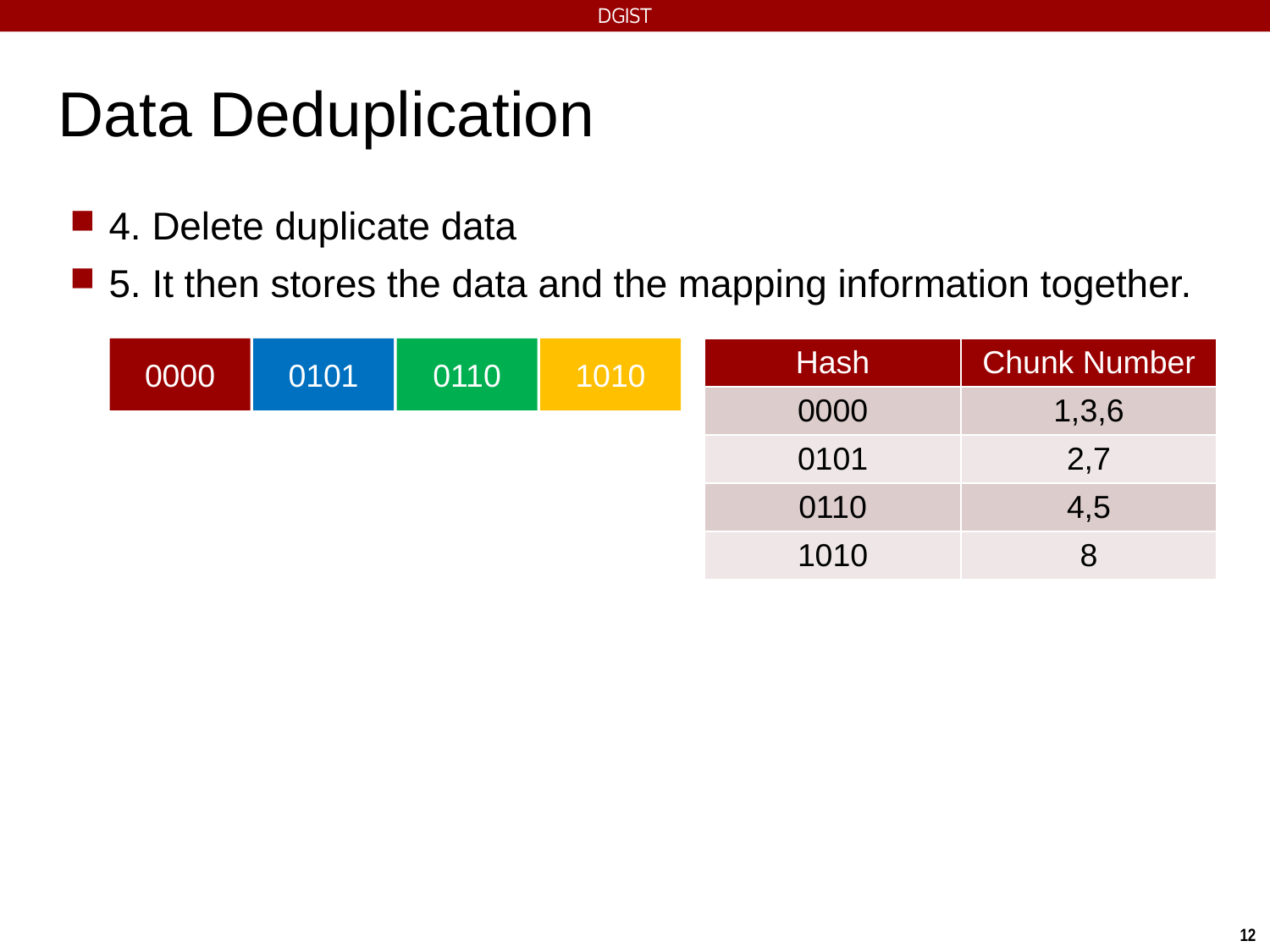

DGIST
Data Deduplication
4. Delete duplicate data
5. It then stores the data and the mapping information together.
0000
0101
0110
1010
| Hash | Chunk Number |
| --- | --- |
| 0000 | 1,3,6 |
| 0101 | 2,7 |
| 0110 | 4,5 |
| 1010 | 8 |